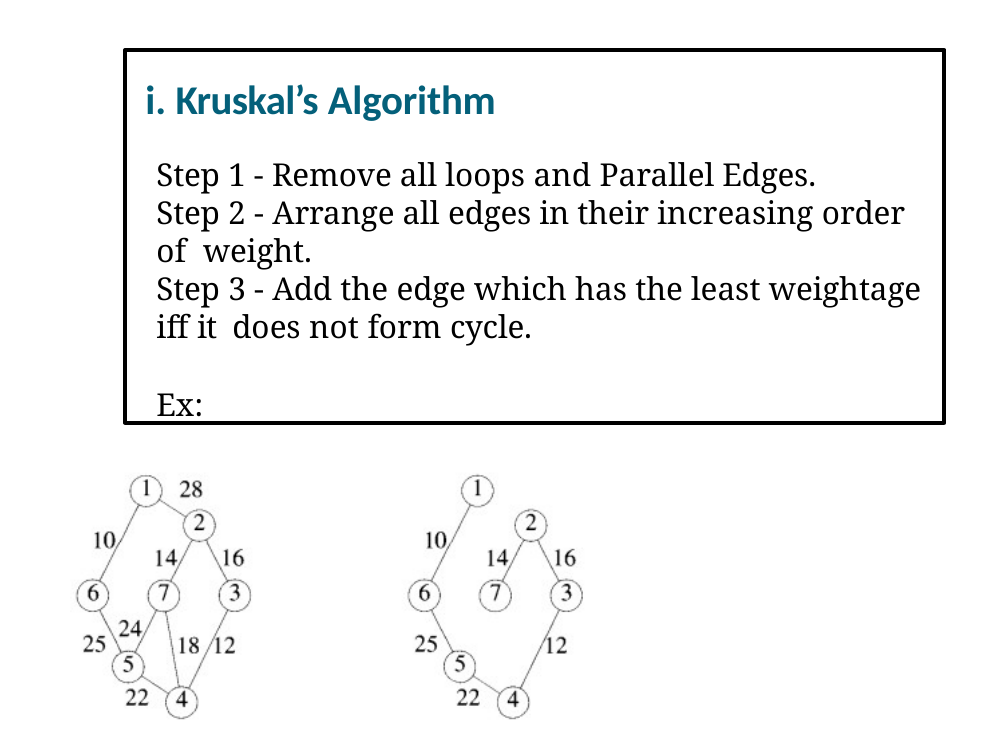

i. Kruskal’s Algorithm
Step 1 - Remove all loops and Parallel Edges.
Step 2 - Arrange all edges in their increasing order of  weight.
Step 3 - Add the edge which has the least weightage iff it  does not form cycle.

Ex:

8